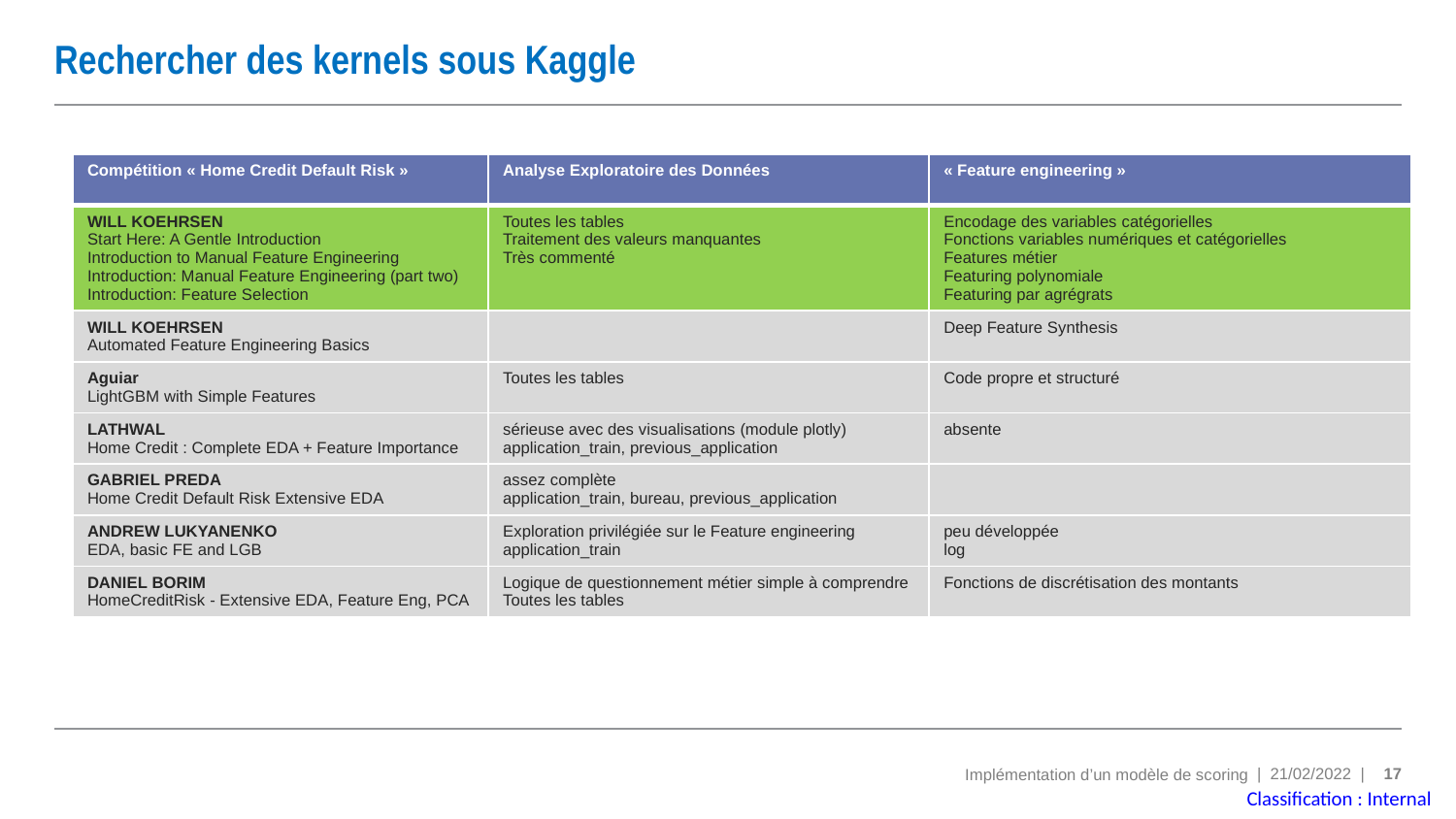

# Rechercher des kernels sous Kaggle
| Compétition « Home Credit Default Risk » | Analyse Exploratoire des Données | « Feature engineering » |
| --- | --- | --- |
| WILL KOEHRSEN Start Here: A Gentle Introduction Introduction to Manual Feature Engineering Introduction: Manual Feature Engineering (part two) Introduction: Feature Selection | Toutes les tables Traitement des valeurs manquantes Très commenté | Encodage des variables catégorielles Fonctions variables numériques et catégorielles Features métier Featuring polynomiale Featuring par agrégrats |
| WILL KOEHRSEN Automated Feature Engineering Basics |  | Deep Feature Synthesis |
| Aguiar LightGBM with Simple Features | Toutes les tables | Code propre et structuré |
| LATHWAL Home Credit : Complete EDA + Feature Importance | sérieuse avec des visualisations (module plotly) application\_train, previous\_application | absente |
| GABRIEL PREDA Home Credit Default Risk Extensive EDA | assez complète application\_train, bureau, previous\_application |  |
| ANDREW LUKYANENKO EDA, basic FE and LGB | Exploration privilégiée sur le Feature engineering application\_train | peu développée log |
| DANIEL BORIM HomeCreditRisk - Extensive EDA, Feature Eng, PCA | Logique de questionnement métier simple à comprendre Toutes les tables | Fonctions de discrétisation des montants |